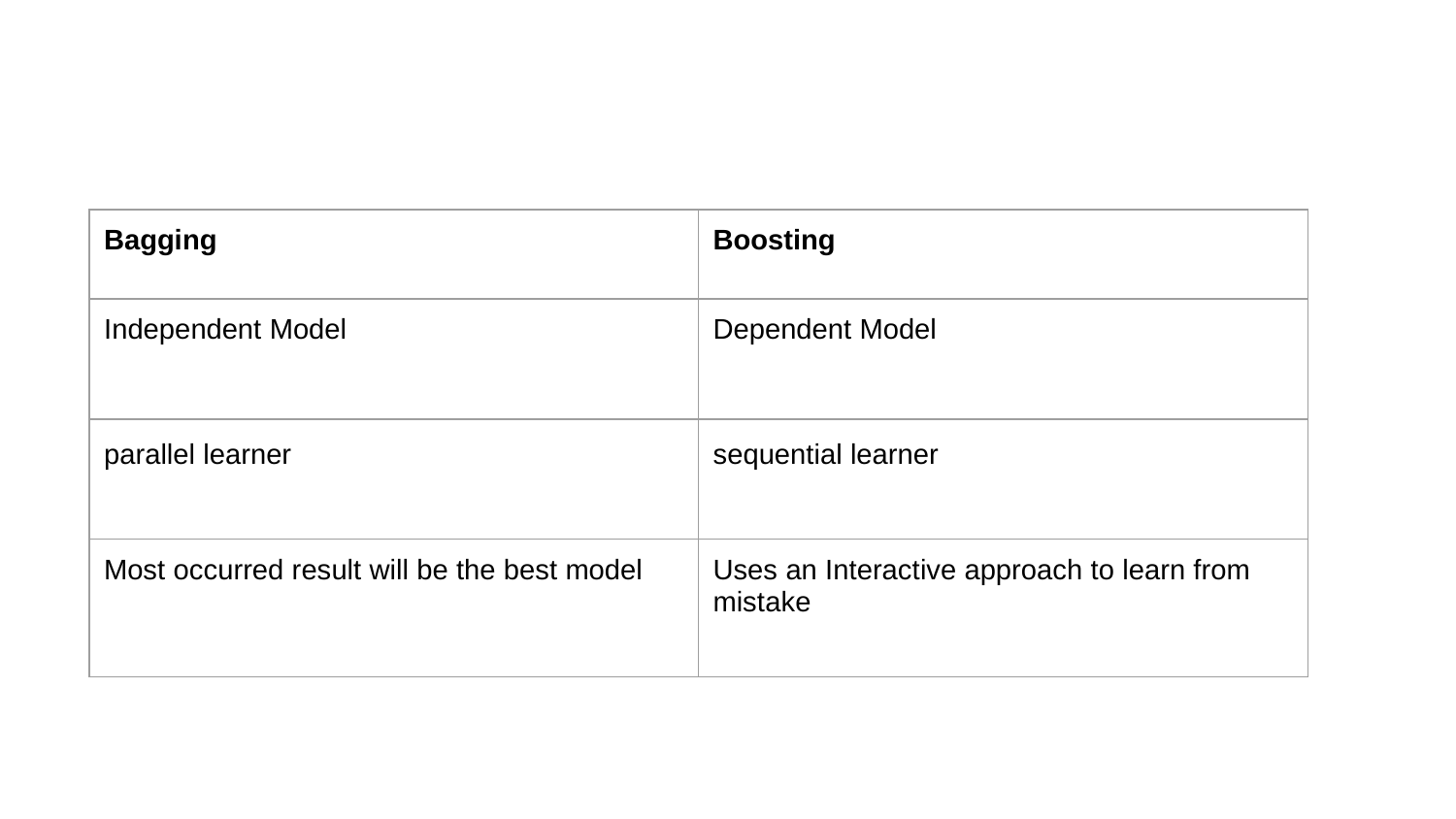

#

| Bagging | Boosting |
| --- | --- |
| Independent Model | Dependent Model |
| parallel learner | sequential learner |
| Most occurred result will be the best model | Uses an Interactive approach to learn from mistake |